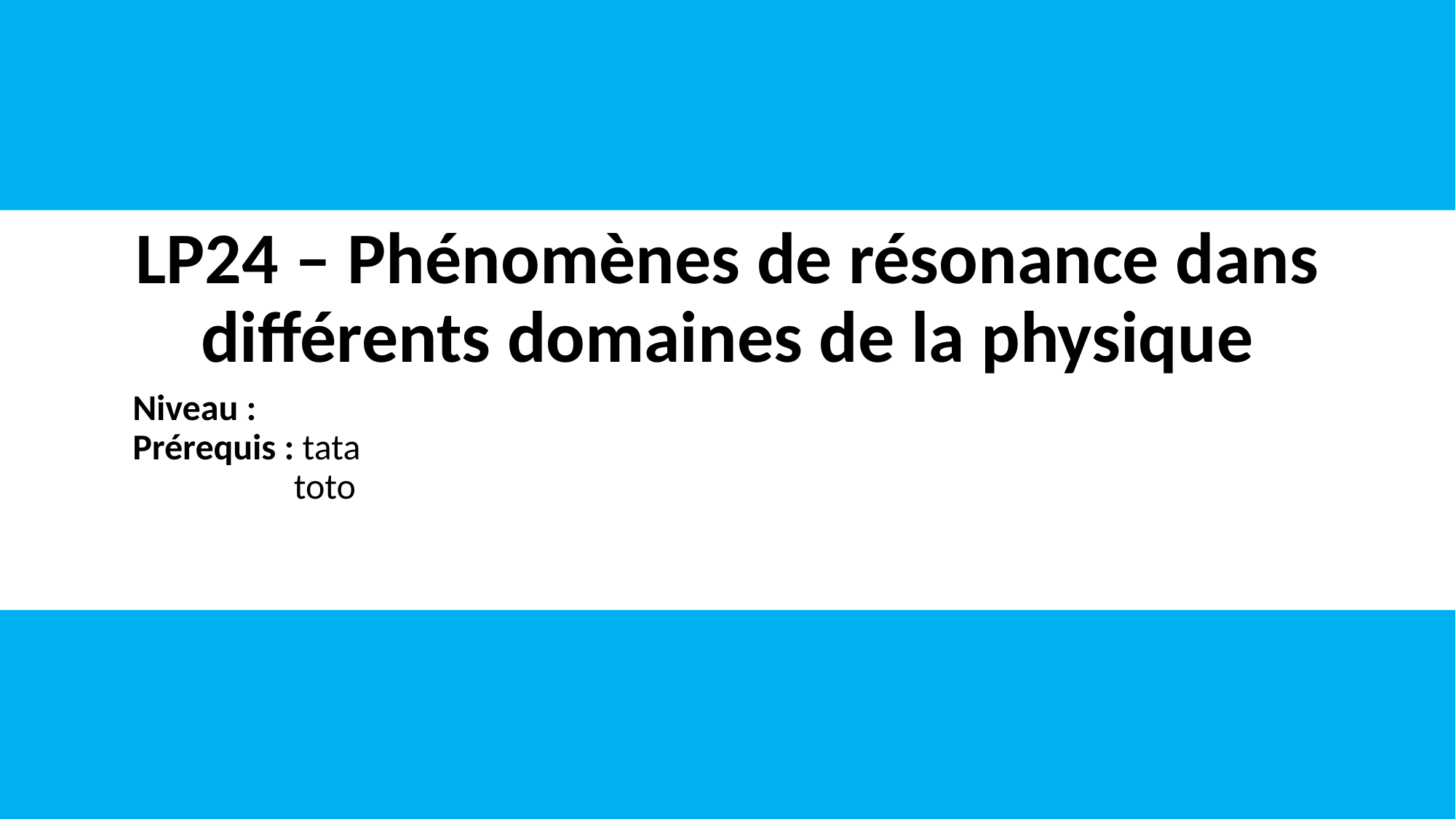

# LP24 – Phénomènes de résonance dans différents domaines de la physique
Niveau :
Prérequis : tata
toto